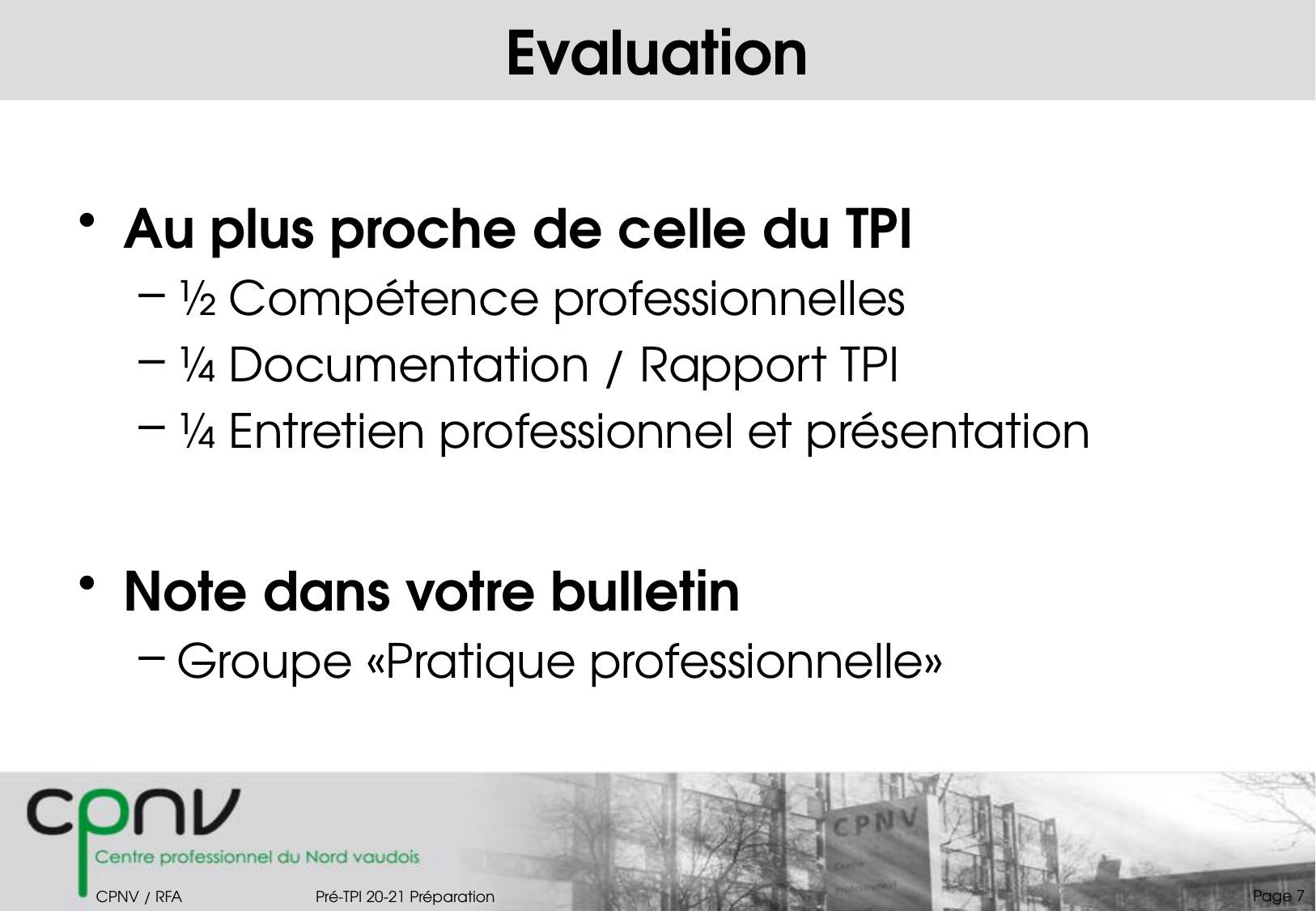

# Evaluation
Au plus proche de celle du TPI
½ Compétence professionnelles
¼ Documentation / Rapport TPI
¼ Entretien professionnel et présentation

Note dans votre bulletin
Groupe «Pratique professionnelle»
Page 7
CPNV / RFA
Pré-TPI 20-21 Préparation